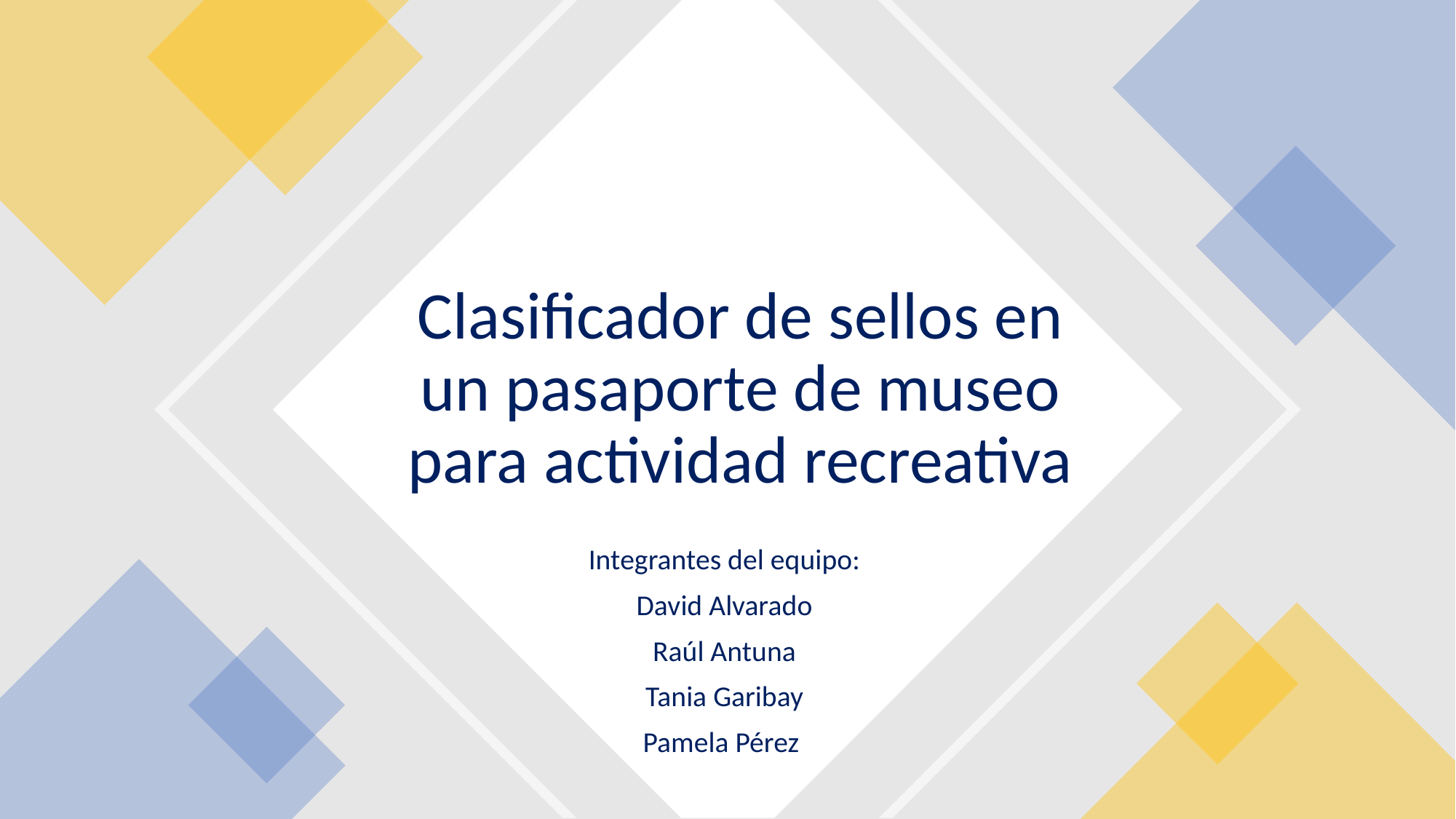

# Clasificador de sellos en un pasaporte de museo para actividad recreativa
Integrantes del equipo:
David Alvarado
Raúl Antuna
Tania Garibay
Pamela Pérez